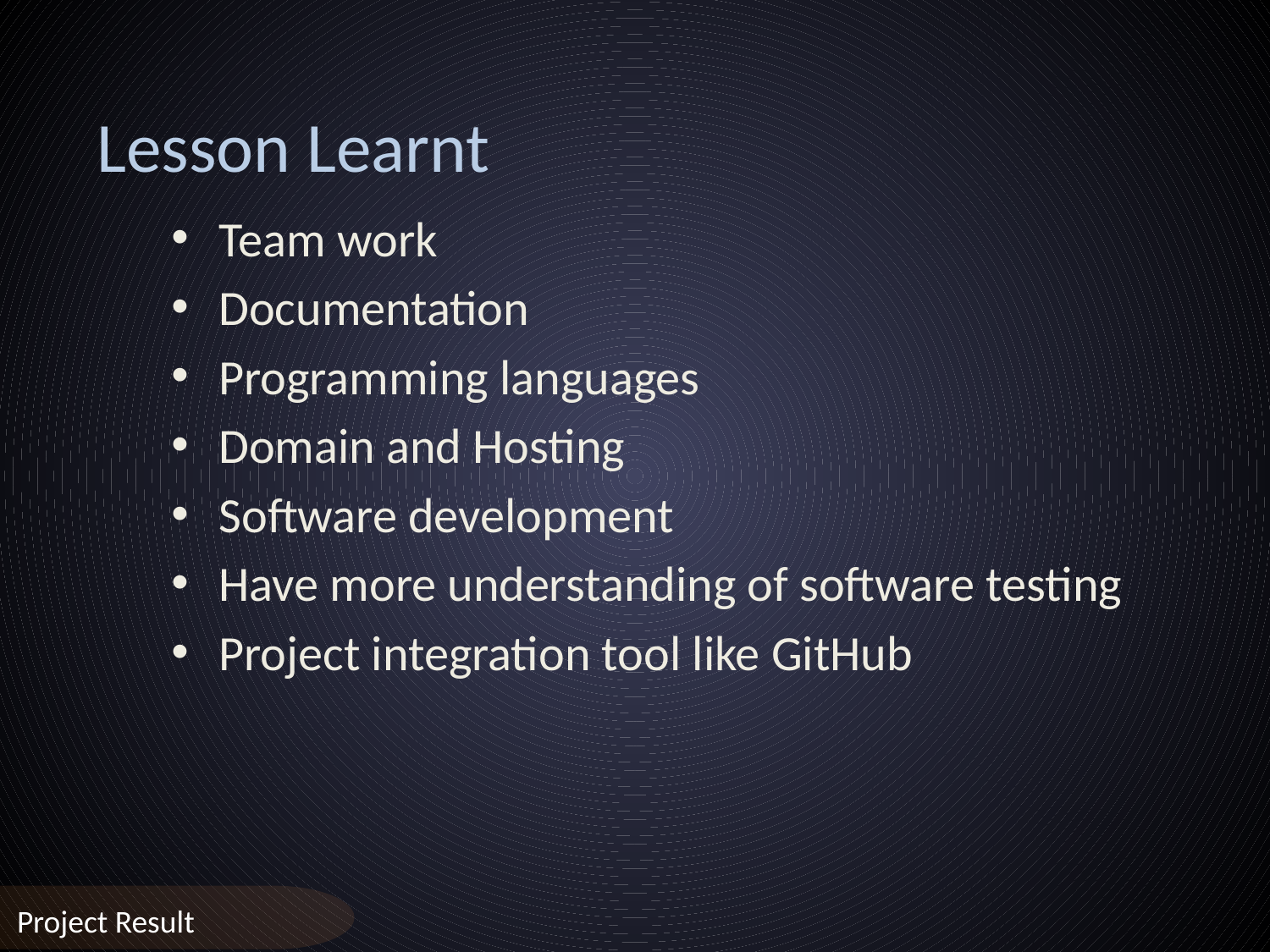

Lesson Learnt
Team work
Documentation
Programming languages
Domain and Hosting
Software development
Have more understanding of software testing
Project integration tool like GitHub

Project Result